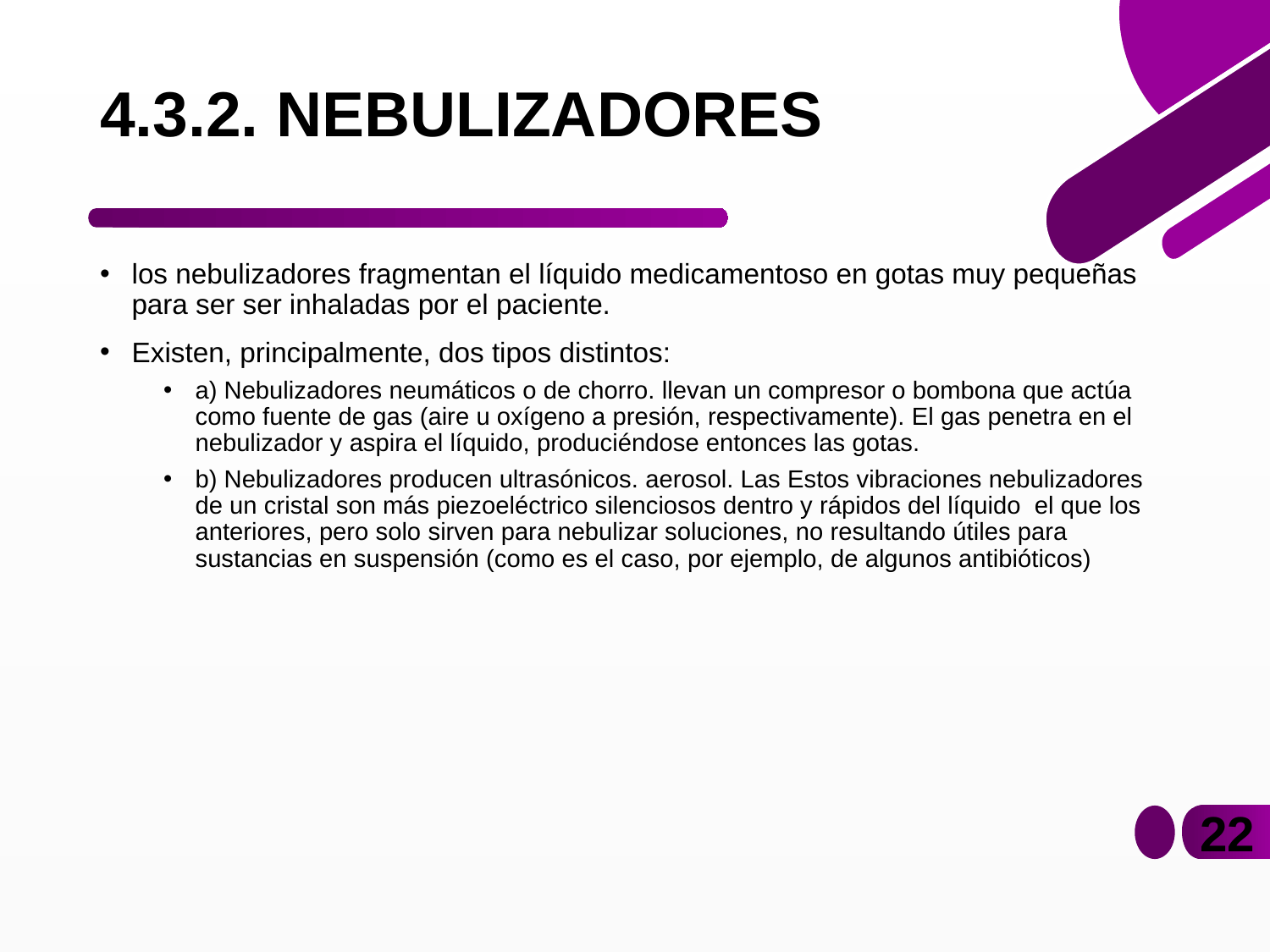

# 4.3.2. NEBULIZADORES
los nebulizadores fragmentan el líquido medicamentoso en gotas muy pequeñas para ser ser inhaladas por el paciente.
Existen, principalmente, dos tipos distintos:
a) Nebulizadores neumáticos o de chorro. llevan un compresor o bombona que actúa como fuente de gas (aire u oxígeno a presión, respectivamente). El gas penetra en el nebulizador y aspira el líquido, produciéndose entonces las gotas.
b) Nebulizadores producen ultrasónicos. aerosol. Las Estos vibraciones nebulizadores de un cristal son más piezoeléctrico silenciosos dentro y rápidos del líquido  el que los anteriores, pero solo sirven para nebulizar soluciones, no resultando útiles para sustancias en suspensión (como es el caso, por ejemplo, de algunos antibióticos)
22